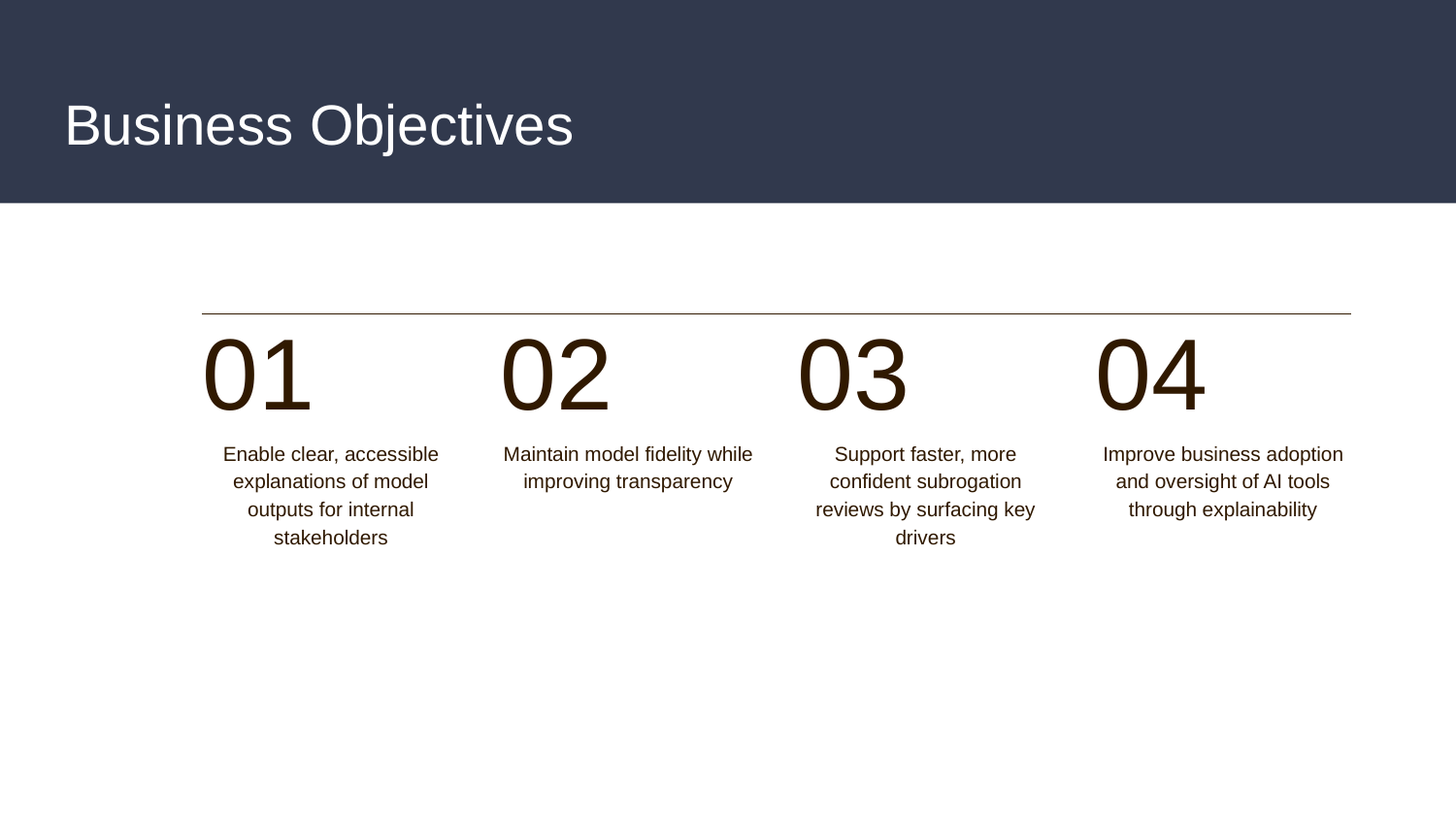

# Business Objectives

01
02
03
04
Maintain model fidelity while improving transparency
Enable clear, accessible explanations of model outputs for internal stakeholders
Support faster, more confident subrogation reviews by surfacing key drivers
Improve business adoption and oversight of AI tools through explainability